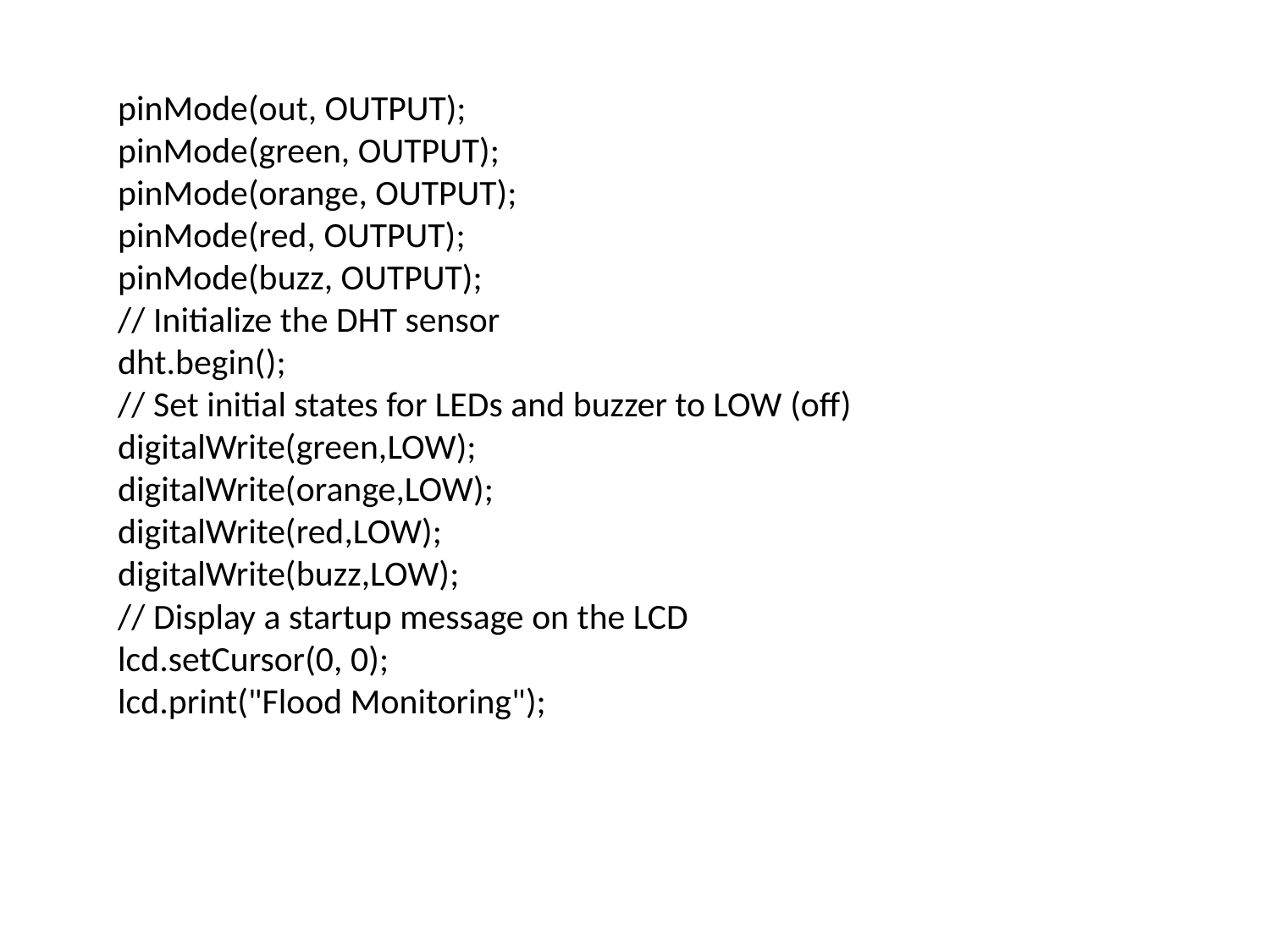

pinMode(out, OUTPUT);
  pinMode(green, OUTPUT);
  pinMode(orange, OUTPUT);
  pinMode(red, OUTPUT);
  pinMode(buzz, OUTPUT);
  // Initialize the DHT sensor
  dht.begin();
  // Set initial states for LEDs and buzzer to LOW (off)
  digitalWrite(green,LOW);
  digitalWrite(orange,LOW);
  digitalWrite(red,LOW);
  digitalWrite(buzz,LOW);
  // Display a startup message on the LCD
  lcd.setCursor(0, 0);
  lcd.print("Flood Monitoring");